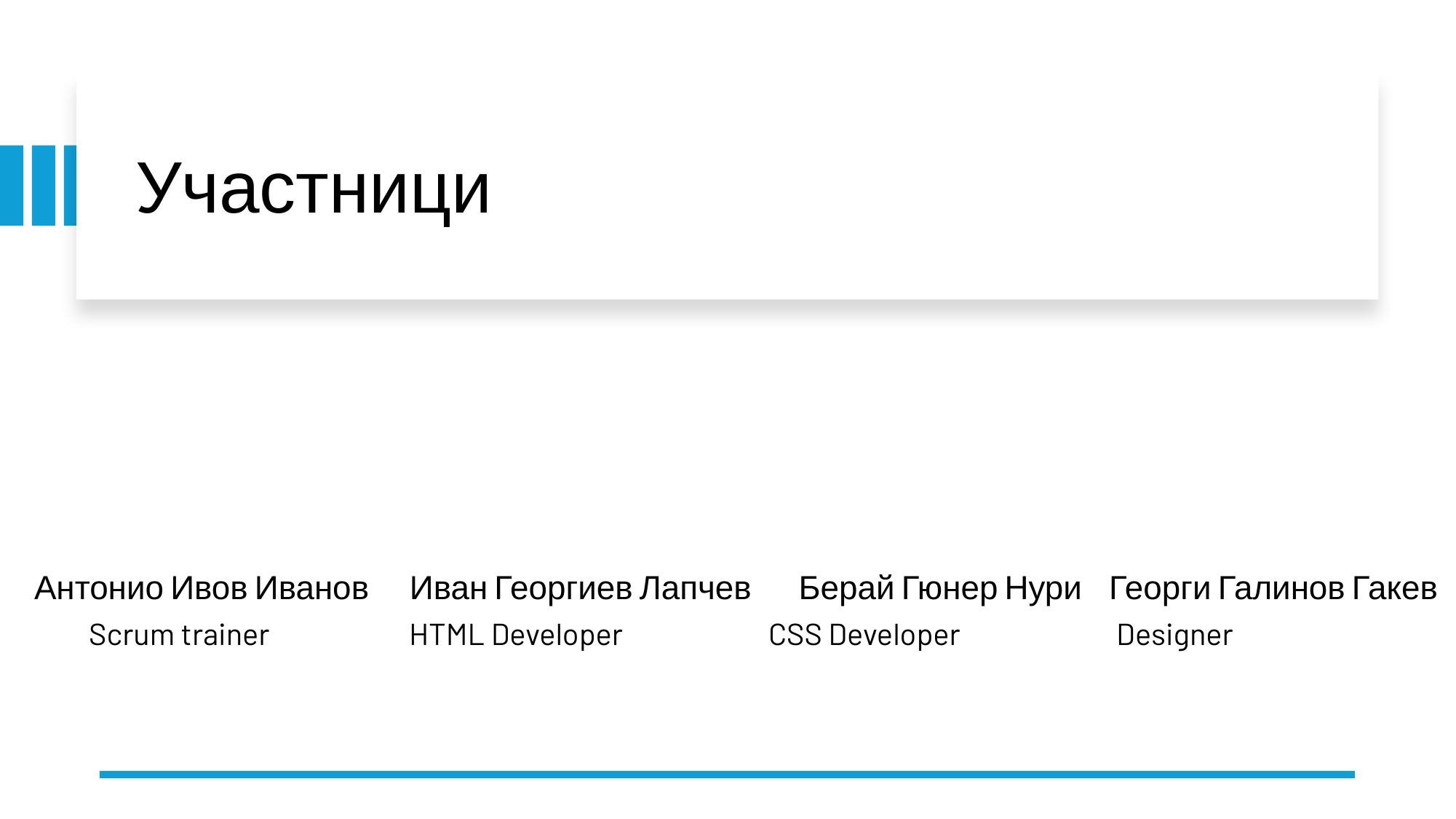

# Участници

Антонио Ивов Иванов      Иван Георгиев Лапчев       Берай Гюнер Нури    Георги Галинов Гакев
Scrum trainer	              HTML Developer                    CSS Developer                          Designer